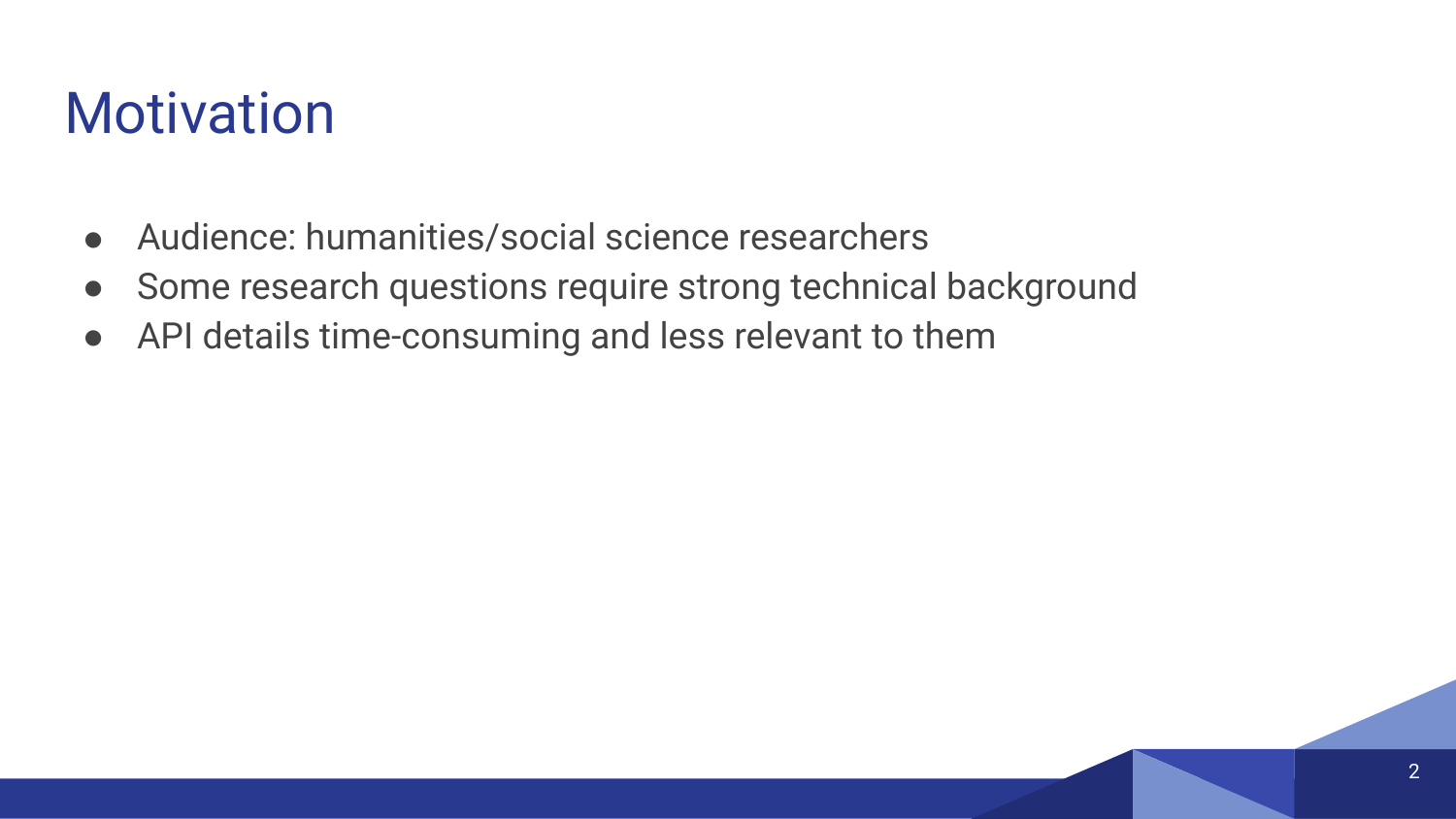

# Motivation
Audience: humanities/social science researchers
Some research questions require strong technical background
API details time-consuming and less relevant to them
2